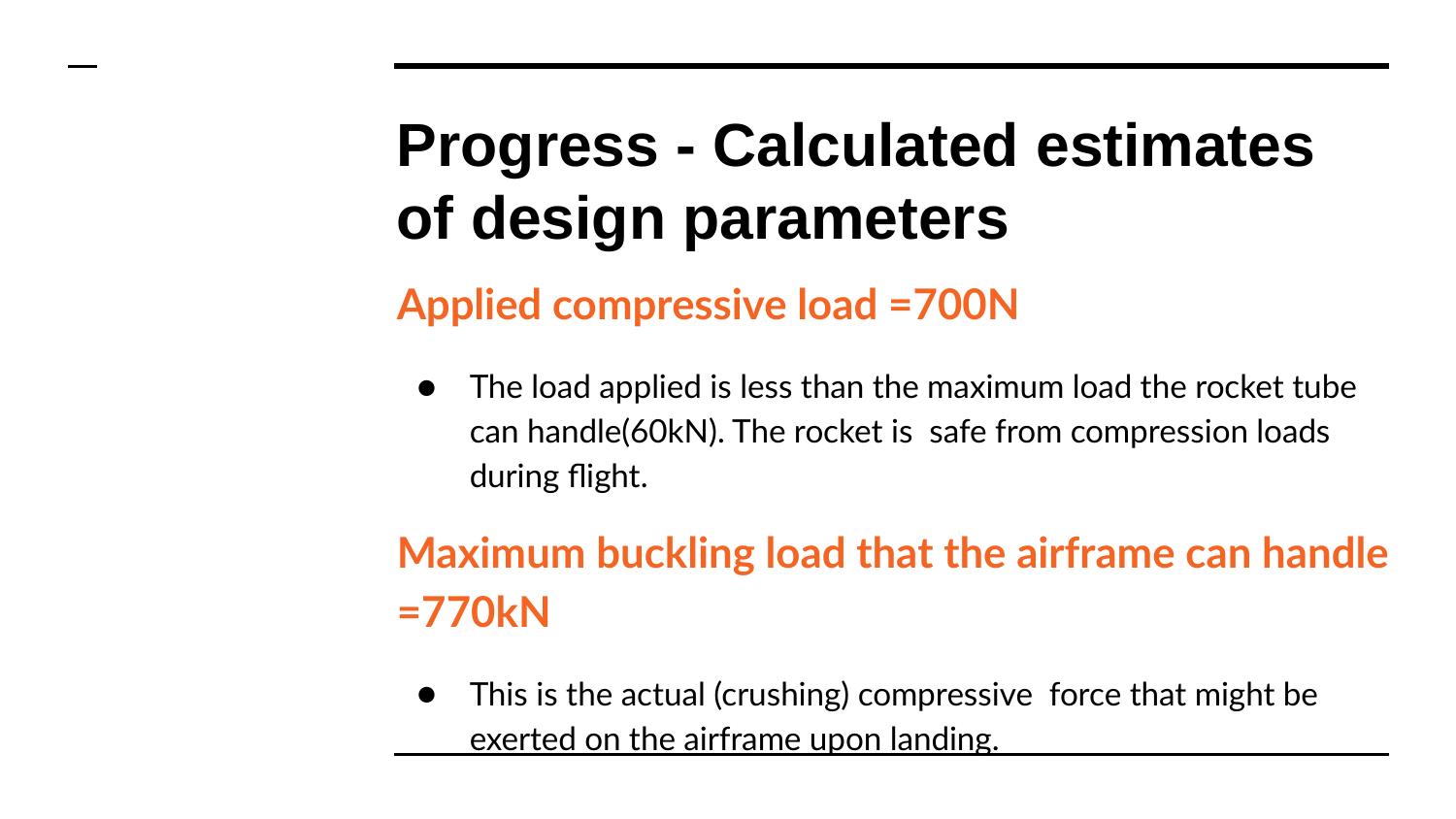

# Progress - Calculated estimates of design parameters
Applied compressive load =700N
The load applied is less than the maximum load the rocket tube can handle(60kN). The rocket is  safe from compression loads during flight.
Maximum buckling load that the airframe can handle =770kN
This is the actual (crushing) compressive  force that might be exerted on the airframe upon landing.